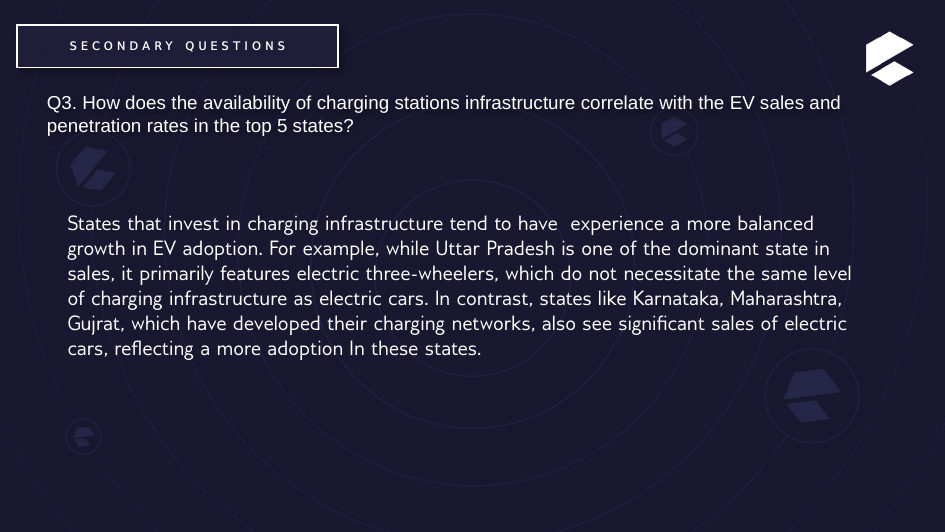

Secondary Questions
Q3. How does the availability of charging stations infrastructure correlate with the EV sales and penetration rates in the top 5 states?
States that invest in charging infrastructure tend to have  experience a more balanced growth in EV adoption. For example, while Uttar Pradesh is one of the dominant state in sales, it primarily features electric three-wheelers, which do not necessitate the same level of charging infrastructure as electric cars. In contrast, states like Karnataka, Maharashtra, Gujrat, which have developed their charging networks, also see significant sales of electric cars, reflecting a more adoption In these states.